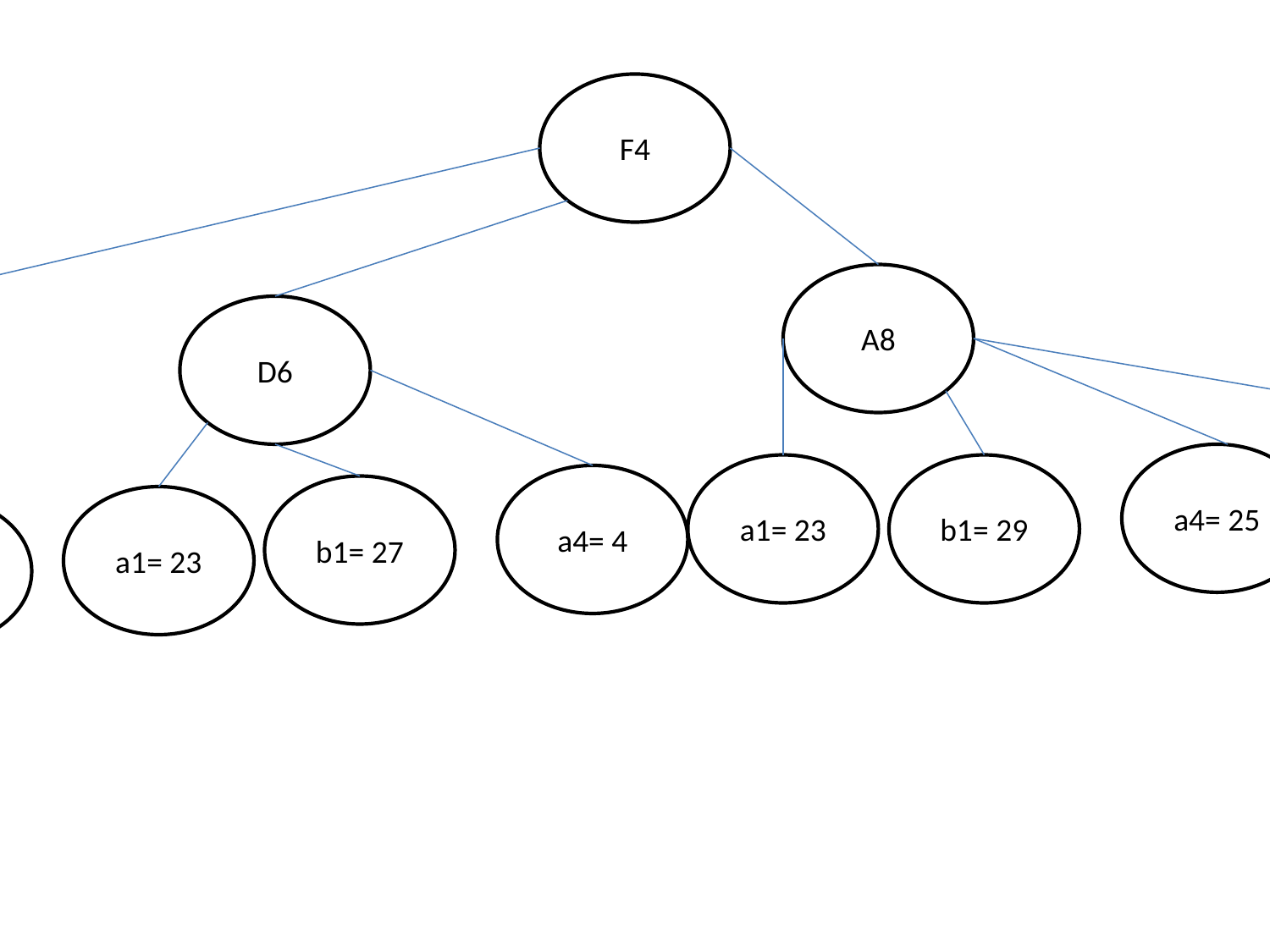

F4
A8
D6
B1
d6= 25
a4= 25
a1= 23
b1= 29
a4= 4
b1= 27
a1= 23
A4= 29
A1 = 33